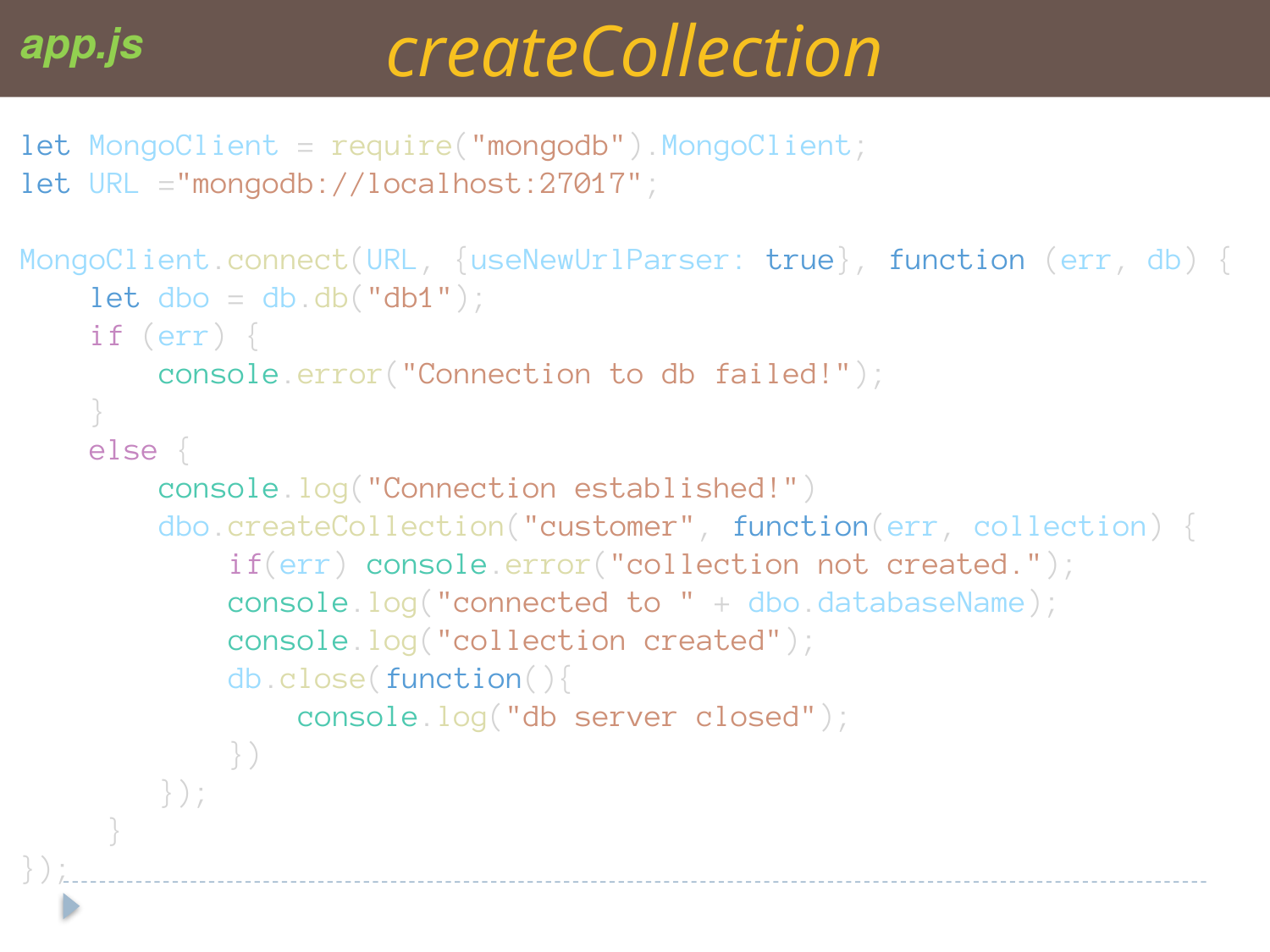

createCollection
app.js
let MongoClient = require("mongodb").MongoClient;
let URL ="mongodb://localhost:27017";
MongoClient.connect(URL, {useNewUrlParser: true}, function (err, db) {
    let dbo = db.db("db1");
    if (err) {
        console.error("Connection to db failed!");
    }
    else {
        console.log("Connection established!")
        dbo.createCollection("customer", function(err, collection) {
            if(err) console.error("collection not created.");
            console.log("connected to " + dbo.databaseName);
            console.log("collection created");
            db.close(function(){
                console.log("db server closed");
            })
        });
     }
});